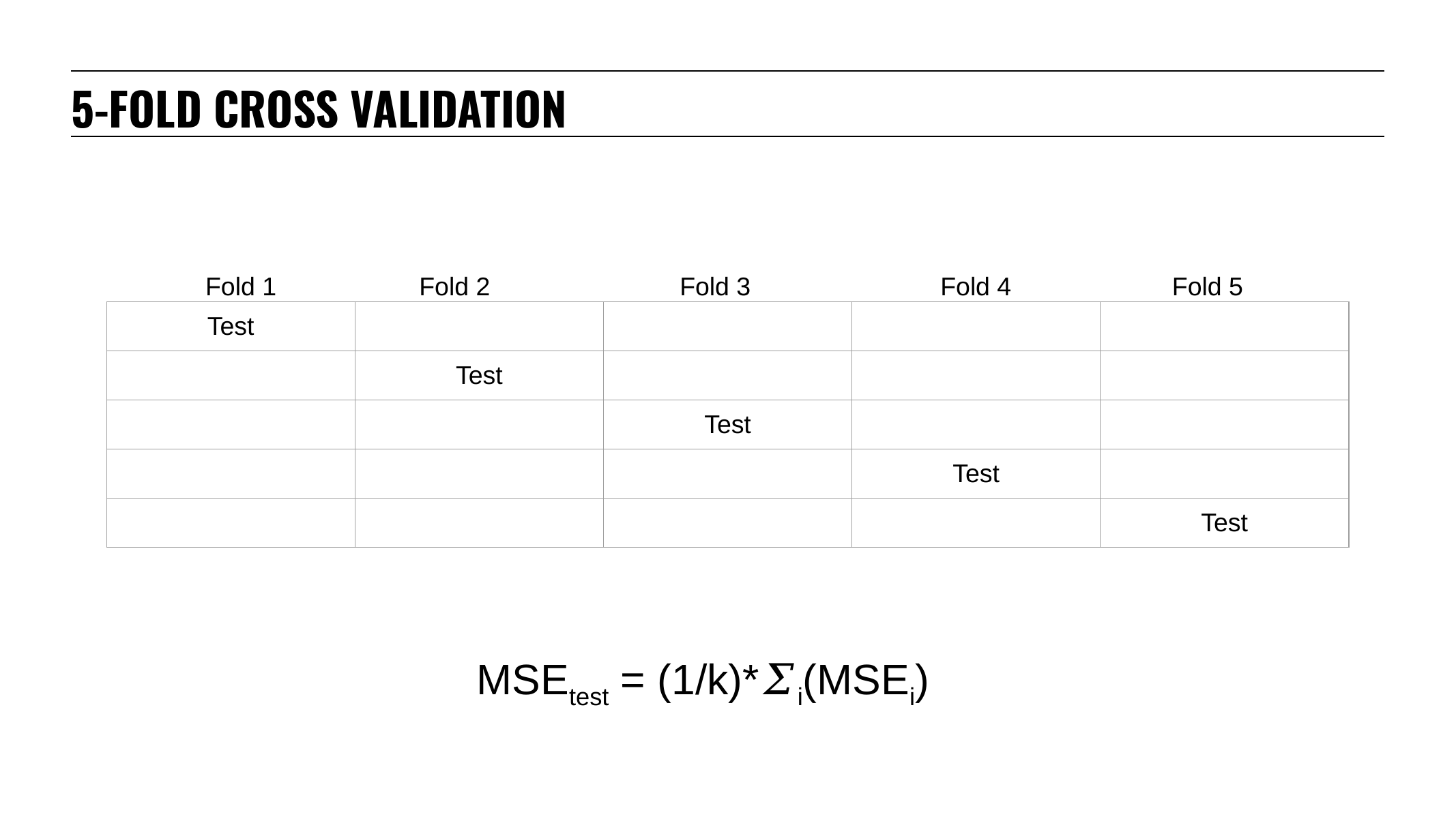

5-FOLD CROSS VALIDATION
Fold 1
Fold 2
Fold 3
Fold 4
Fold 5
| Test |  |  |  |  |
| --- | --- | --- | --- | --- |
|  | Test |  |  |  |
|  |  | Test |  |  |
|  |  |  | Test |  |
|  |  |  |  | Test |
MSEtest = (1/k)*𝛴i(MSEi)